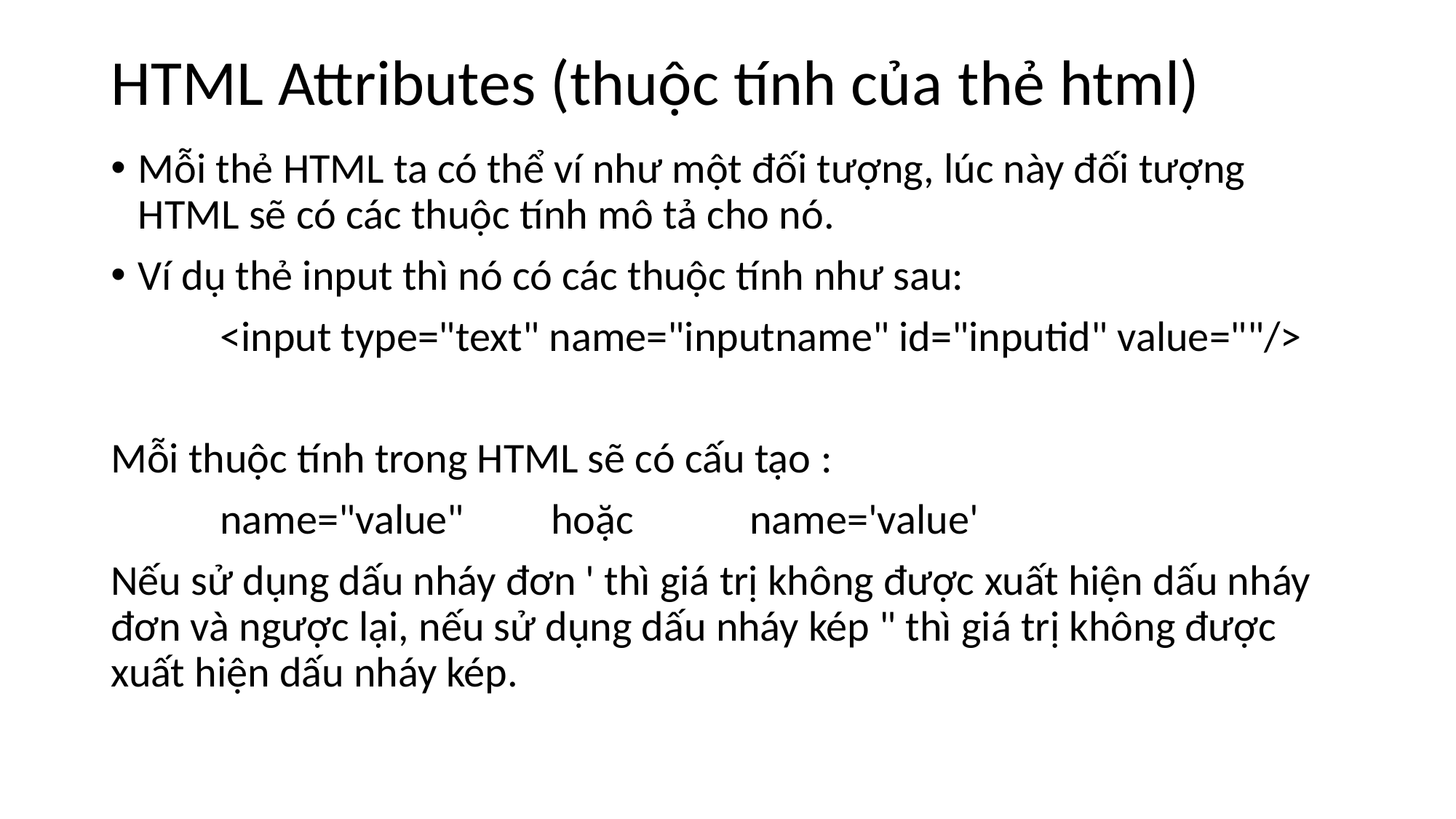

# HTML Attributes (thuộc tính của thẻ html)
Mỗi thẻ HTML ta có thể ví như một đối tượng, lúc này đối tượng HTML sẽ có các thuộc tính mô tả cho nó.
Ví dụ thẻ input thì nó có các thuộc tính như sau:
	<input type="text" name="inputname" id="inputid" value=""/>

Mỗi thuộc tính trong HTML sẽ có cấu tạo :
	name="value"         hoặc            name='value'
Nếu sử dụng dấu nháy đơn ' thì giá trị không được xuất hiện dấu nháy đơn và ngược lại, nếu sử dụng dấu nháy kép " thì giá trị không được xuất hiện dấu nháy kép.